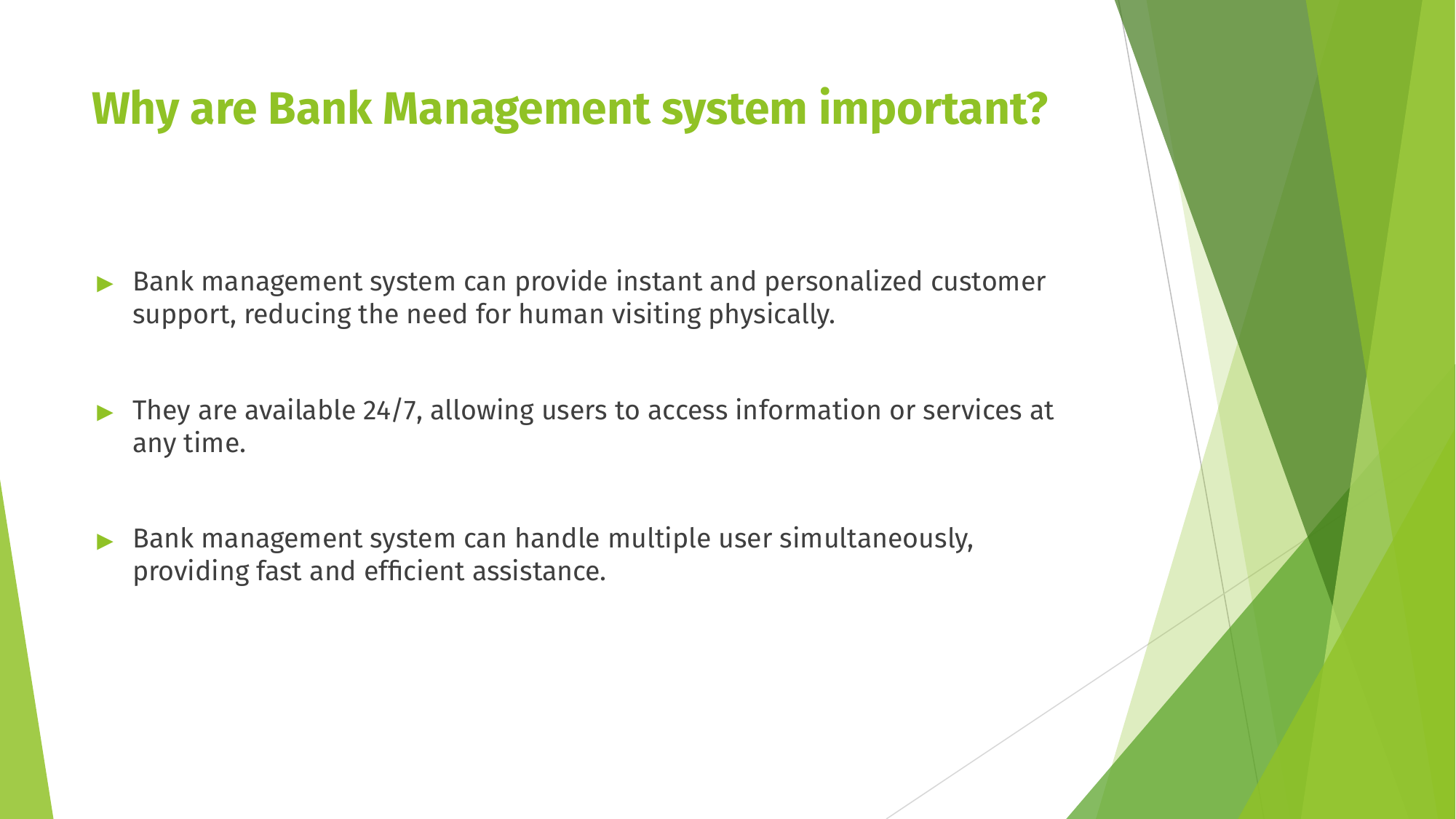

# Why are Bank Management system important?
Bank management system can provide instant and personalized customer support, reducing the need for human visiting physically.

They are available 24/7, allowing users to access information or services at any time.

Bank management system can handle multiple user simultaneously, providing fast and efficient assistance.